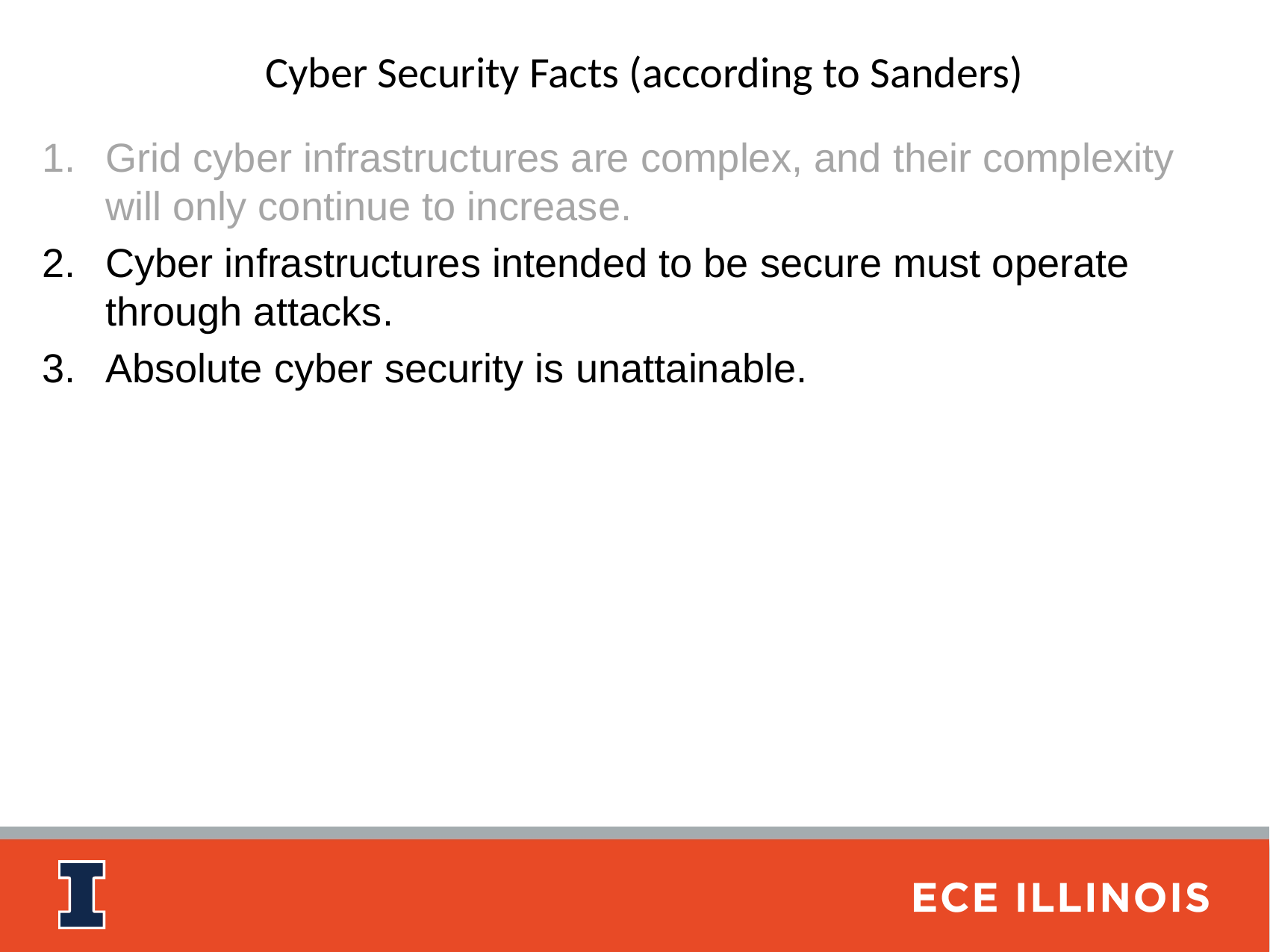

# Cyber Security Facts (according to Sanders)
Grid cyber infrastructures are complex, and their complexity will only continue to increase.
Cyber infrastructures intended to be secure must operate through attacks.
Absolute cyber security is unattainable.